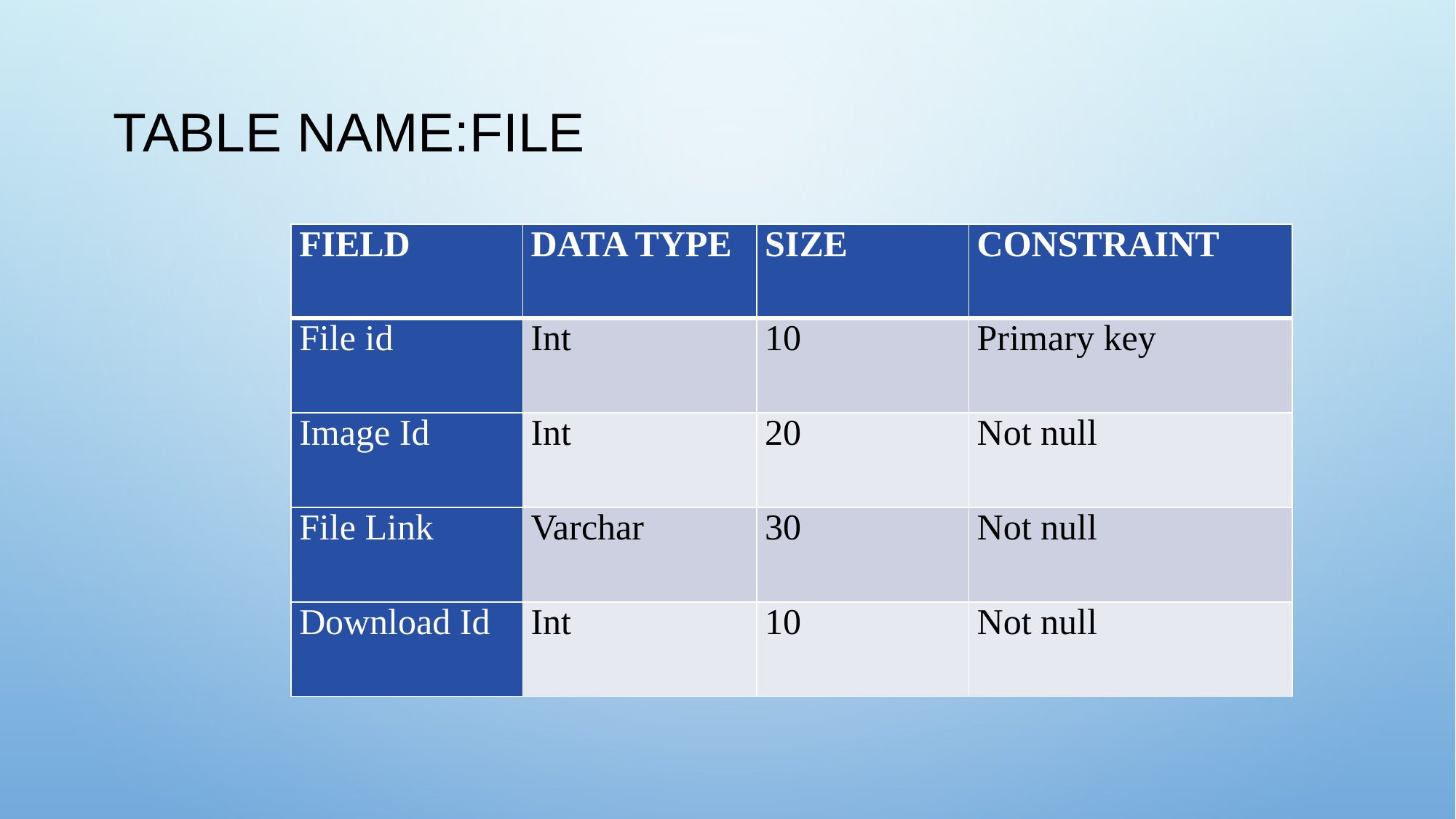

# TABLE NAME:File
| FIELD | DATA TYPE | SIZE | CONSTRAINT |
| --- | --- | --- | --- |
| File id | Int | 10 | Primary key |
| Image Id | Int | 20 | Not null |
| File Link | Varchar | 30 | Not null |
| Download Id | Int | 10 | Not null |